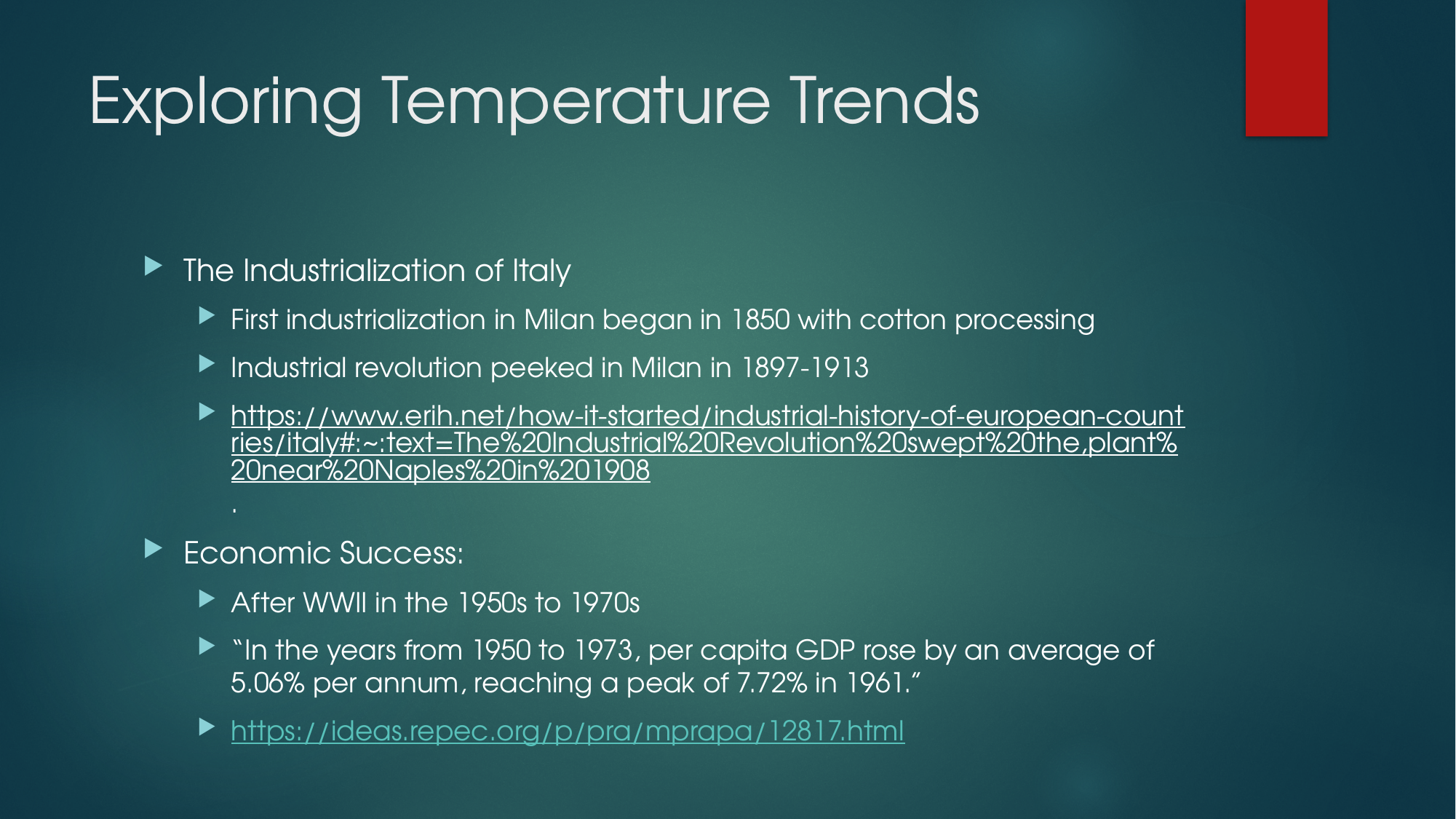

# Exploring Temperature Trends
The Industrialization of Italy
First industrialization in Milan began in 1850 with cotton processing
Industrial revolution peeked in Milan in 1897-1913
https://www.erih.net/how-it-started/industrial-history-of-european-countries/italy#:~:text=The%20Industrial%20Revolution%20swept%20the,plant%20near%20Naples%20in%201908.
Economic Success:
After WWII in the 1950s to 1970s
“In the years from 1950 to 1973, per capita GDP rose by an average of 5.06% per annum, reaching a peak of 7.72% in 1961.”
https://ideas.repec.org/p/pra/mprapa/12817.html